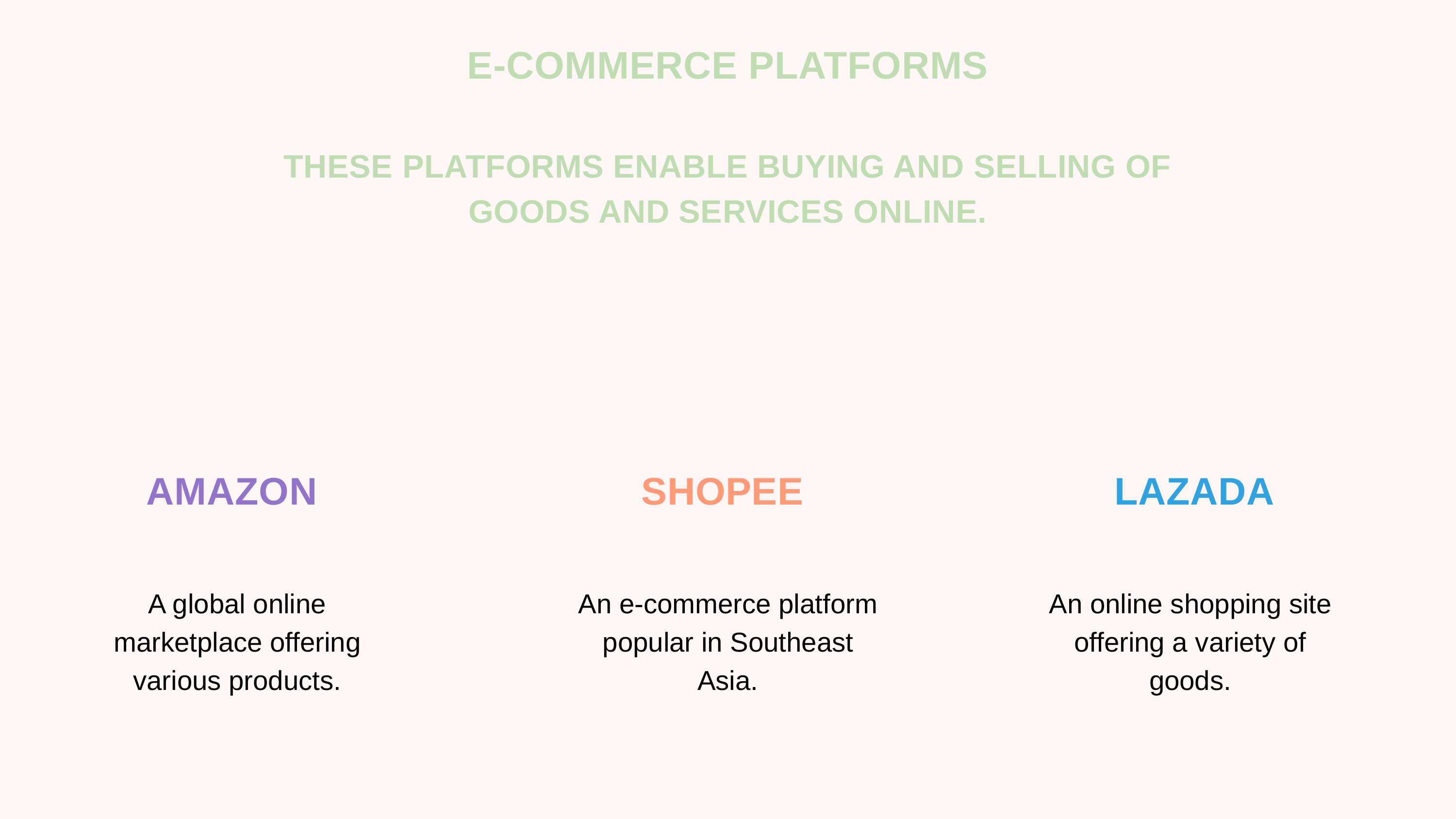

E-COMMERCE PLATFORMS
THESE PLATFORMS ENABLE BUYING AND SELLING OF GOODS AND SERVICES ONLINE.
AMAZON
SHOPEE
LAZADA
A global online marketplace offering various products.
An e-commerce platform popular in Southeast Asia.
An online shopping site offering a variety of goods.